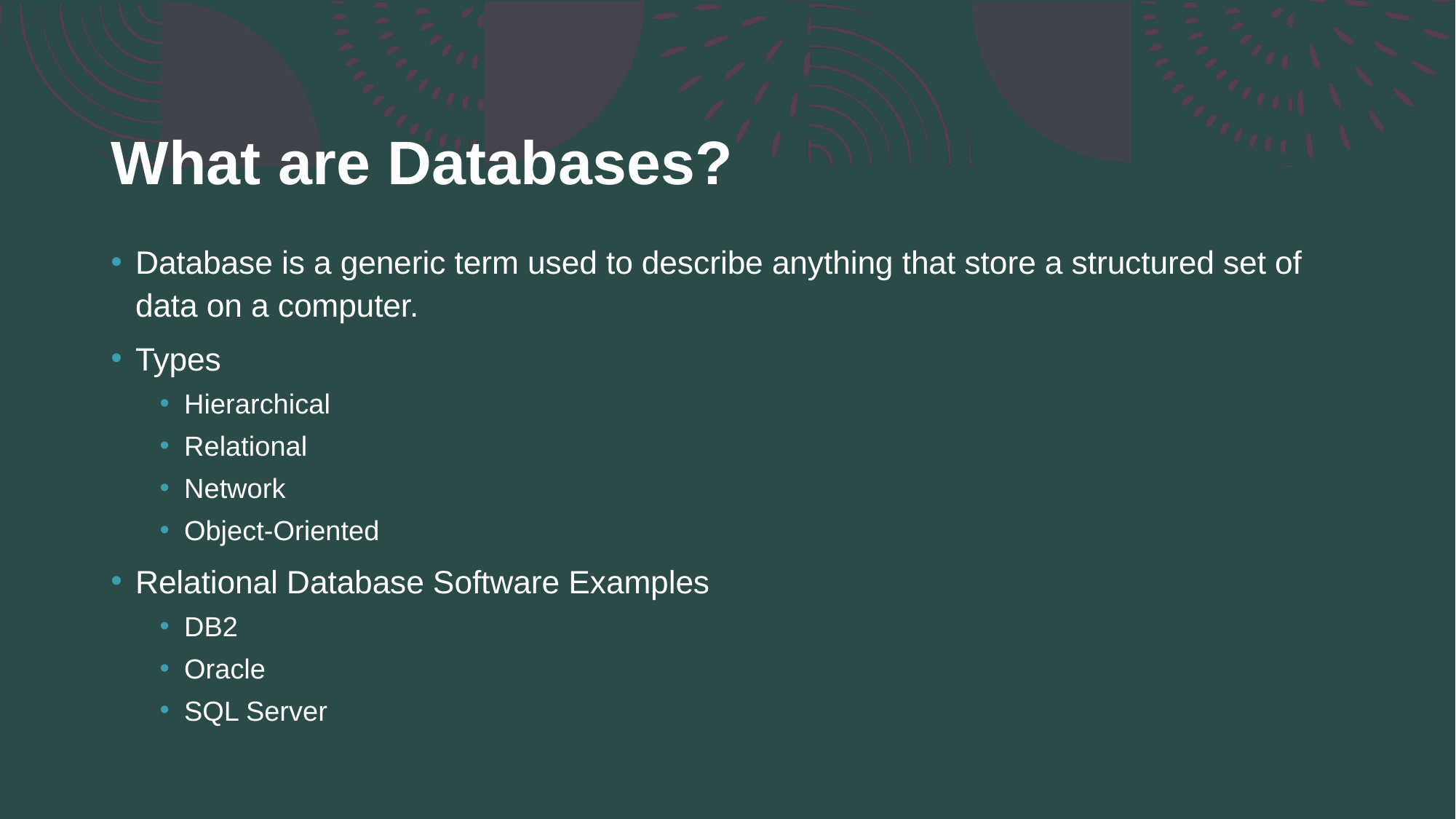

# What are Databases?
Database is a generic term used to describe anything that store a structured set of data on a computer.
Types
Hierarchical
Relational
Network
Object-Oriented
Relational Database Software Examples
DB2
Oracle
SQL Server